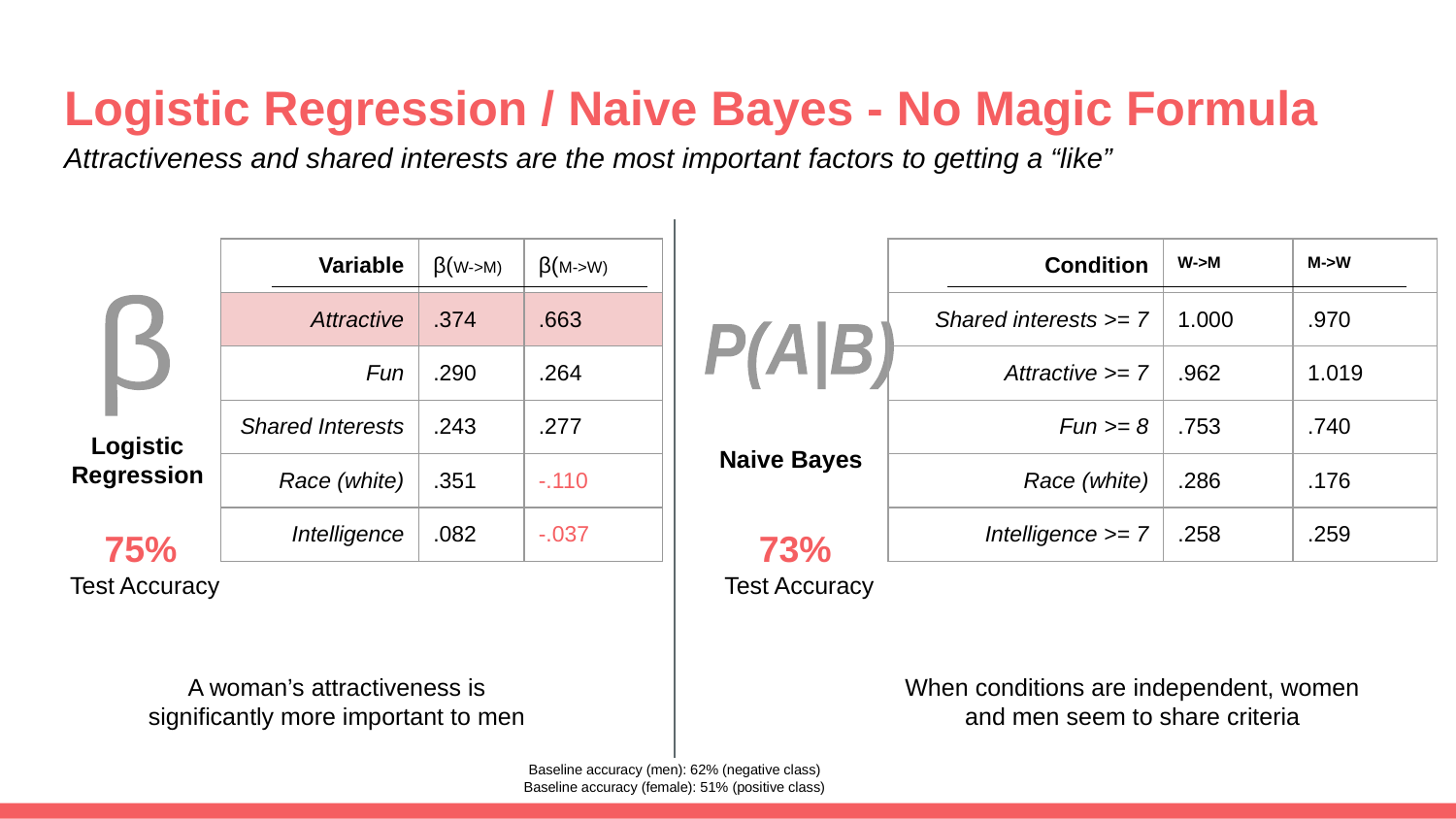

# Logistic Regression / Naive Bayes - No Magic Formula
Attractiveness and shared interests are the most important factors to getting a “like”
| Variable | β(W->M) | β(M->W) |
| --- | --- | --- |
| Attractive | .374 | .663 |
| Fun | .290 | .264 |
| Shared Interests | .243 | .277 |
| Race (white) | .351 | -.110 |
| Intelligence | .082 | -.037 |
| Condition | W->M | M->W |
| --- | --- | --- |
| Shared interests >= 7 | 1.000 | .970 |
| Attractive >= 7 | .962 | 1.019 |
| Fun >= 8 | .753 | .740 |
| Race (white) | .286 | .176 |
| Intelligence >= 7 | .258 | .259 |
β
P(A|B)
Logistic Regression
Naive Bayes
75%
Test Accuracy
73%
Test Accuracy
A woman’s attractiveness is significantly more important to men
When conditions are independent, women and men seem to share criteria
Baseline accuracy (men): 62% (negative class)
Baseline accuracy (female): 51% (positive class)